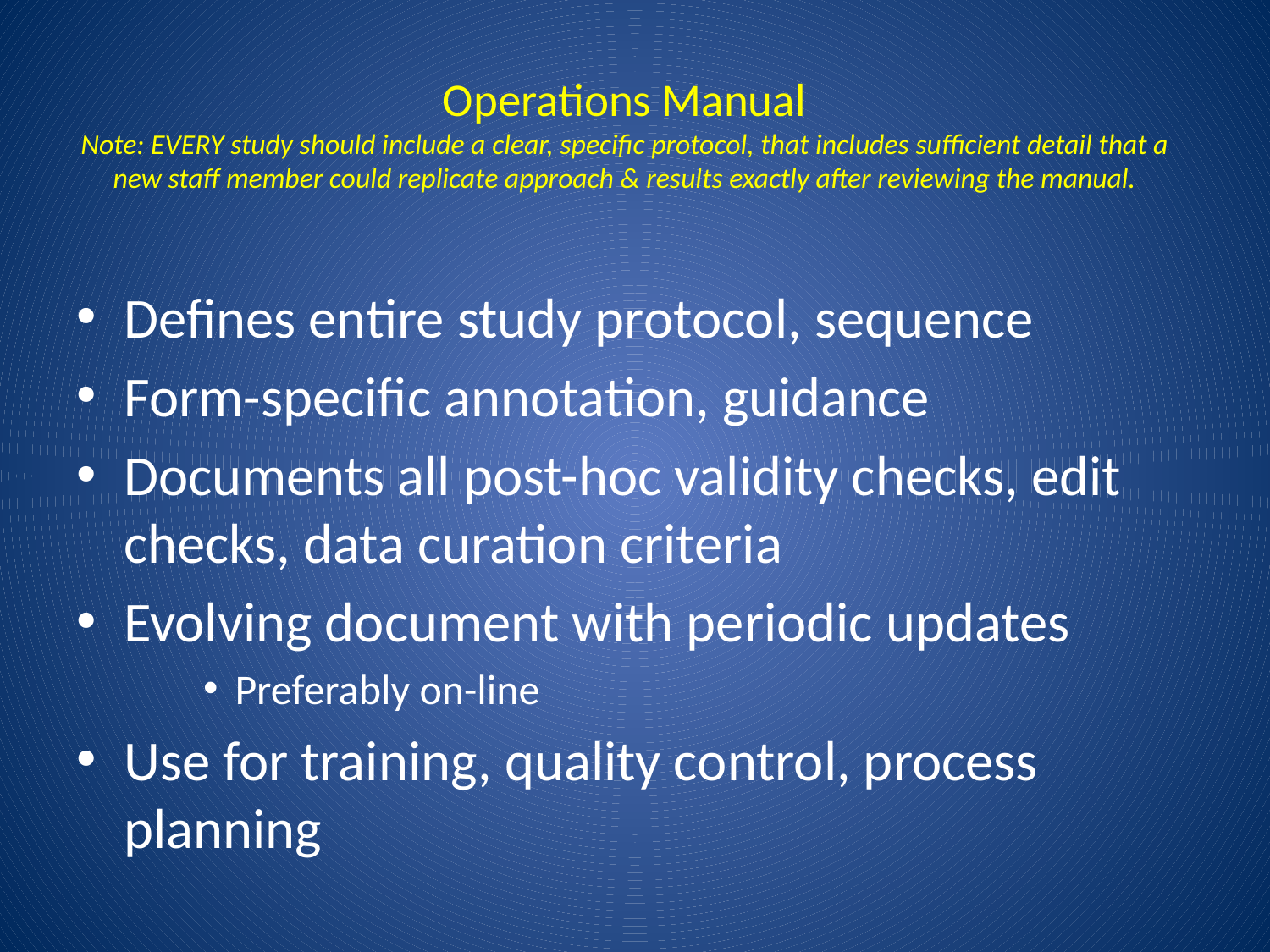

Operations Manual
Note: EVERY study should include a clear, specific protocol, that includes sufficient detail that a new staff member could replicate approach & results exactly after reviewing the manual.
Defines entire study protocol, sequence
Form-specific annotation, guidance
Documents all post-hoc validity checks, edit checks, data curation criteria
Evolving document with periodic updates
Preferably on-line
Use for training, quality control, process planning